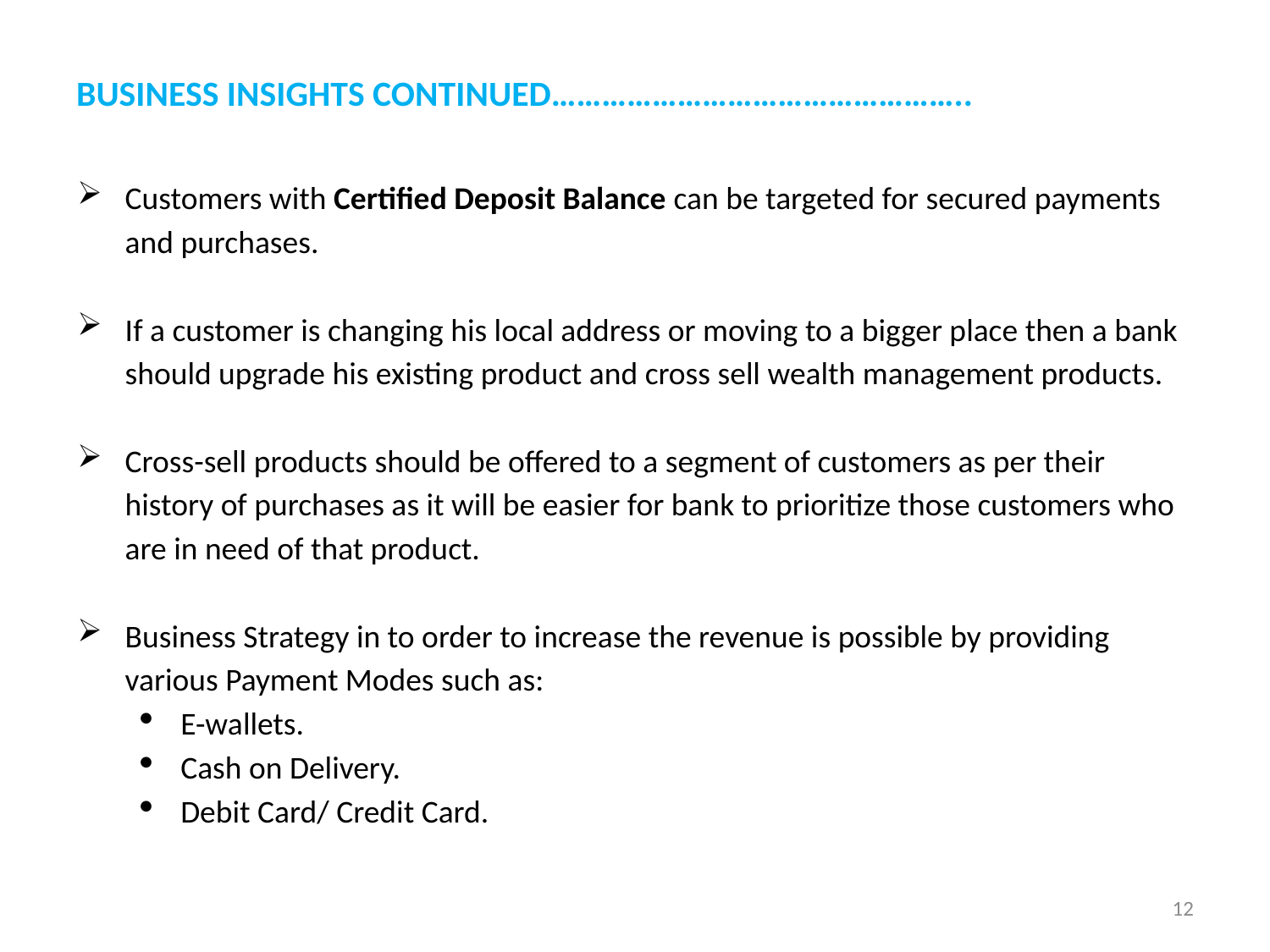

# BUSINESS INSIGHTS CONTINUED…………………………………………..
Customers with Certified Deposit Balance can be targeted for secured payments and purchases.

If a customer is changing his local address or moving to a bigger place then a bank should upgrade his existing product and cross sell wealth management products.

Cross-sell products should be offered to a segment of customers as per their history of purchases as it will be easier for bank to prioritize those customers who are in need of that product.

Business Strategy in to order to increase the revenue is possible by providing various Payment Modes such as:
E-wallets.
Cash on Delivery.
Debit Card/ Credit Card.
12